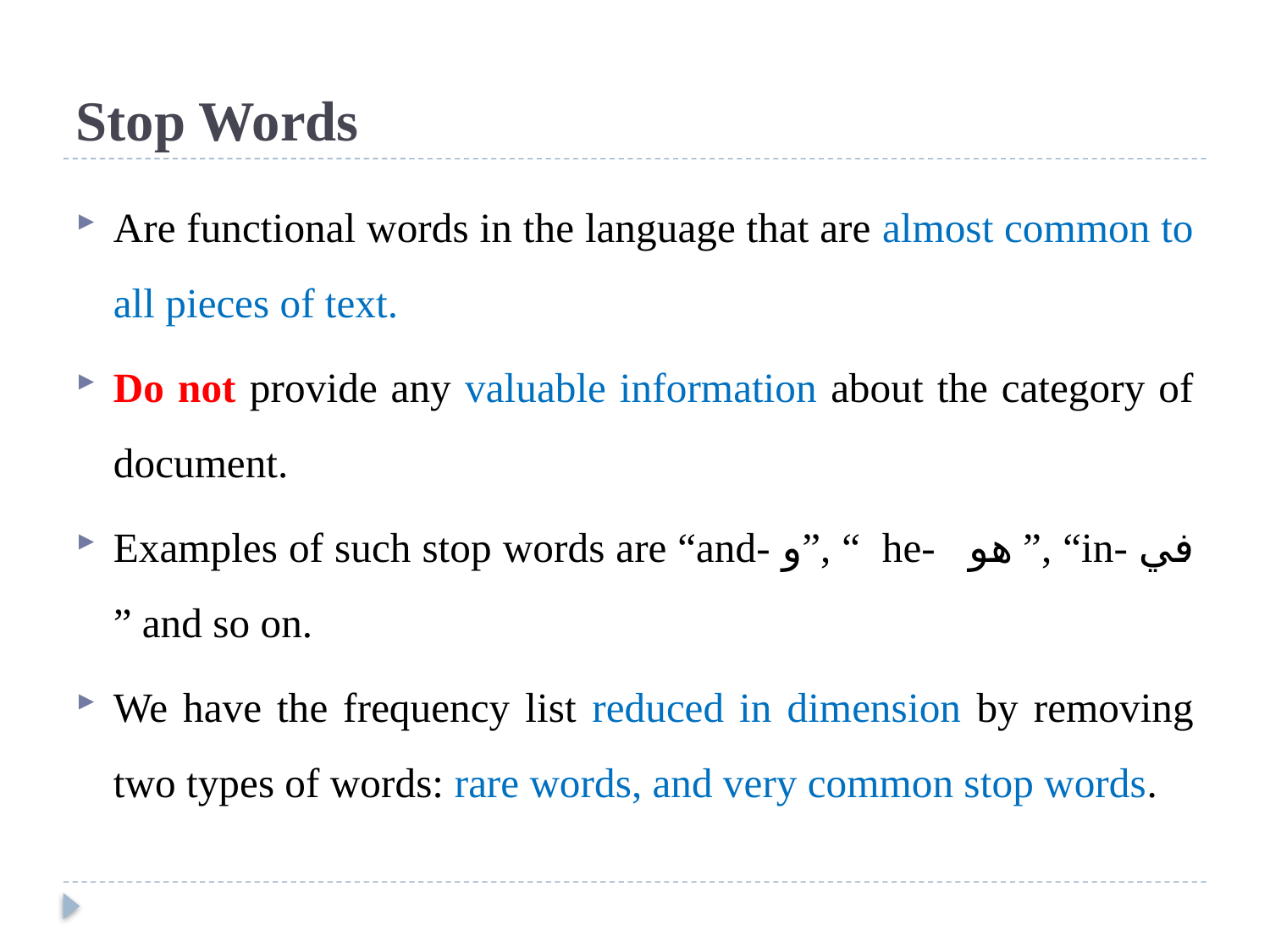

# Stop Words
Are functional words in the language that are almost common to all pieces of text.
Do not provide any valuable information about the category of document.
Examples of such stop words are “and- و”, “  he-   هو ”, “in- في ” and so on.
We have the frequency list reduced in dimension by removing two types of words: rare words, and very common stop words.